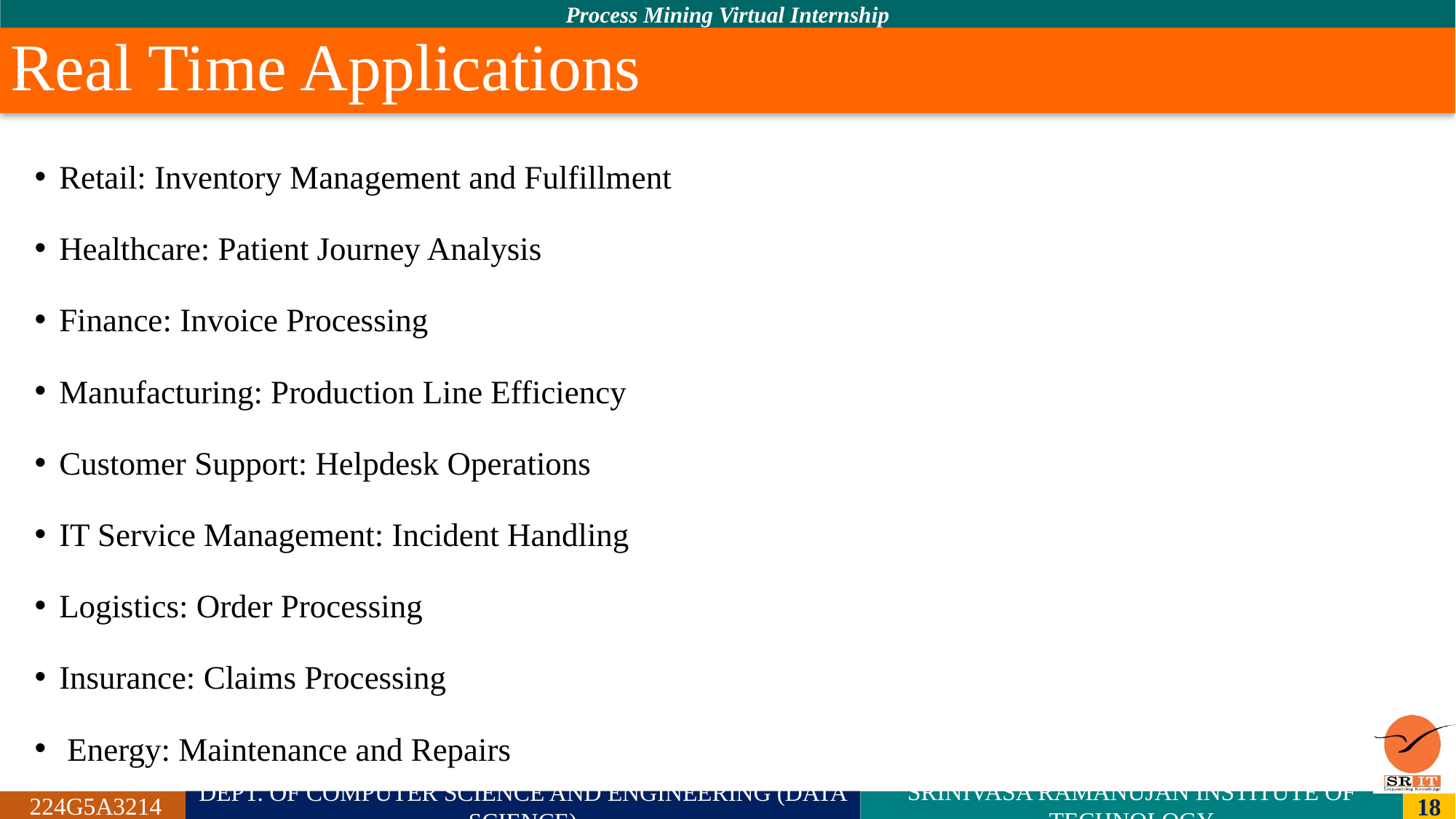

# Real Time Applications
Retail: Inventory Management and Fulfillment
Healthcare: Patient Journey Analysis
Finance: Invoice Processing
Manufacturing: Production Line Efficiency
Customer Support: Helpdesk Operations
IT Service Management: Incident Handling
Logistics: Order Processing
Insurance: Claims Processing
 Energy: Maintenance and Repairs